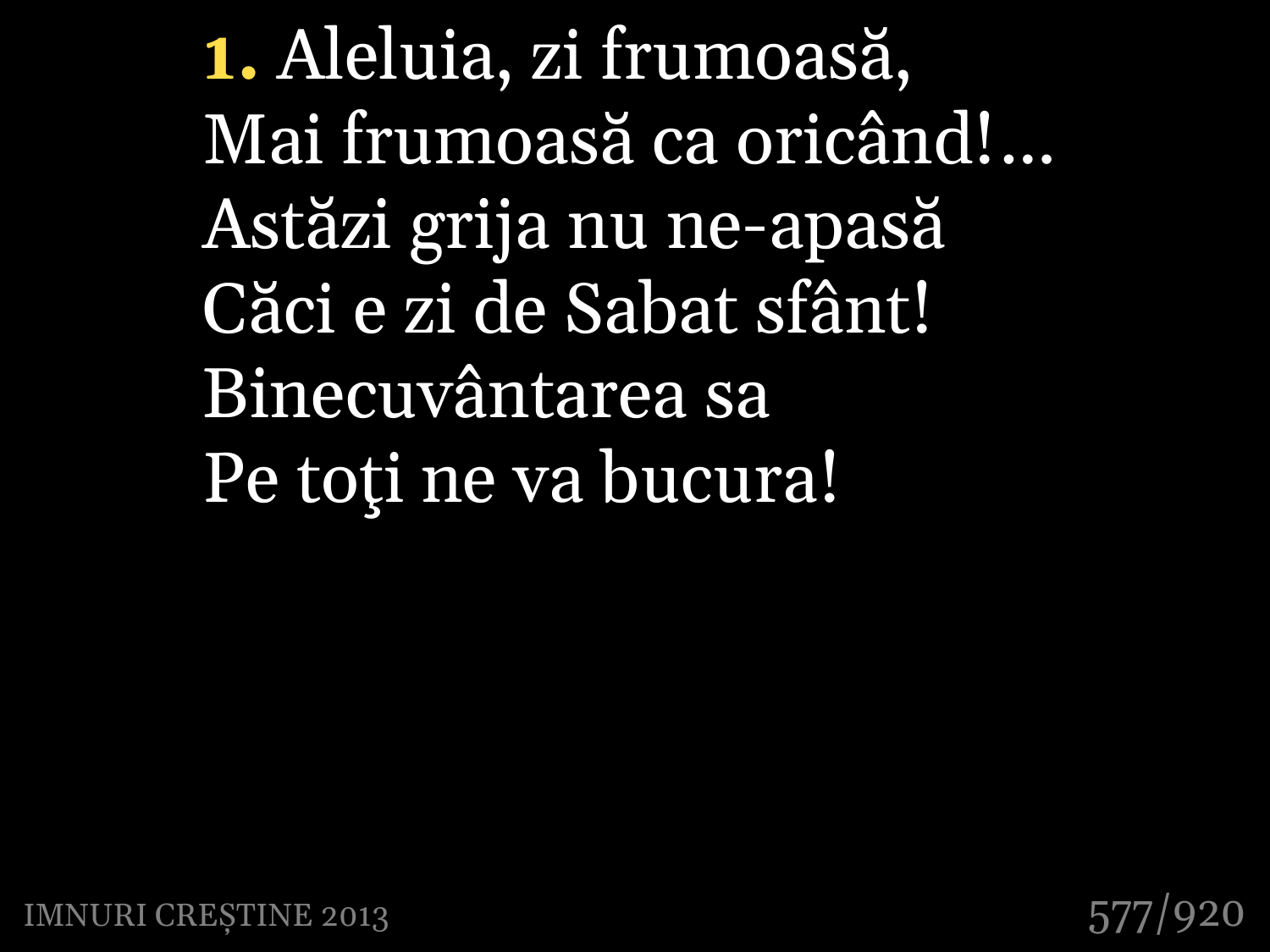

1. Aleluia, zi frumoasă,
Mai frumoasă ca oricând!…
Astăzi grija nu ne-apasă
Căci e zi de Sabat sfânt!
Binecuvântarea sa
Pe toţi ne va bucura!
577/920
IMNURI CREȘTINE 2013